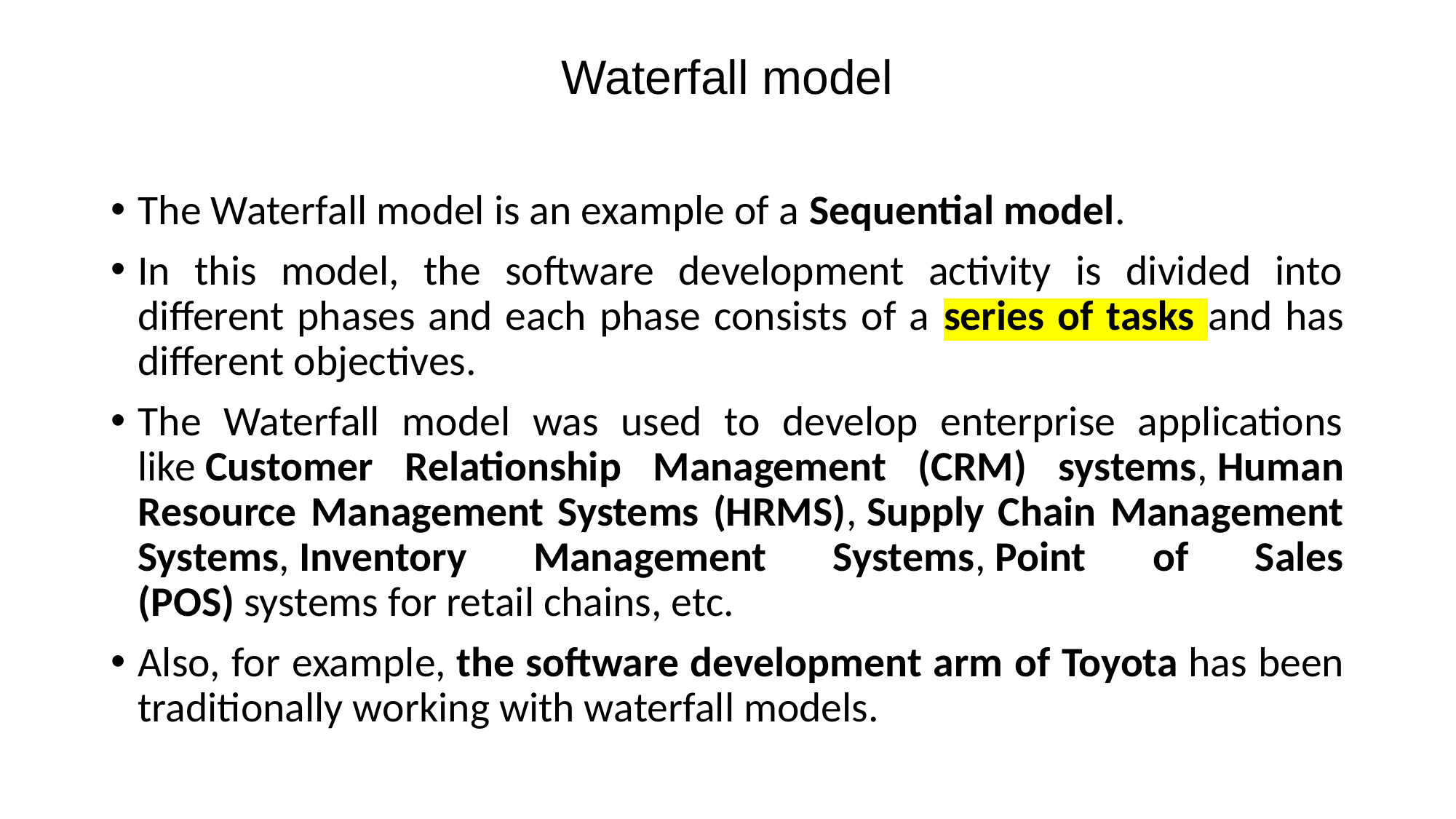

# Waterfall model
The Waterfall model is an example of a Sequential model.
In this model, the software development activity is divided into different phases and each phase consists of a series of tasks and has different objectives.
The Waterfall model was used to develop enterprise applications like Customer Relationship Management (CRM) systems, Human Resource Management Systems (HRMS), Supply Chain Management Systems, Inventory Management Systems, Point of Sales (POS) systems for retail chains, etc.
Also, for example, the software development arm of Toyota has been traditionally working with waterfall models.